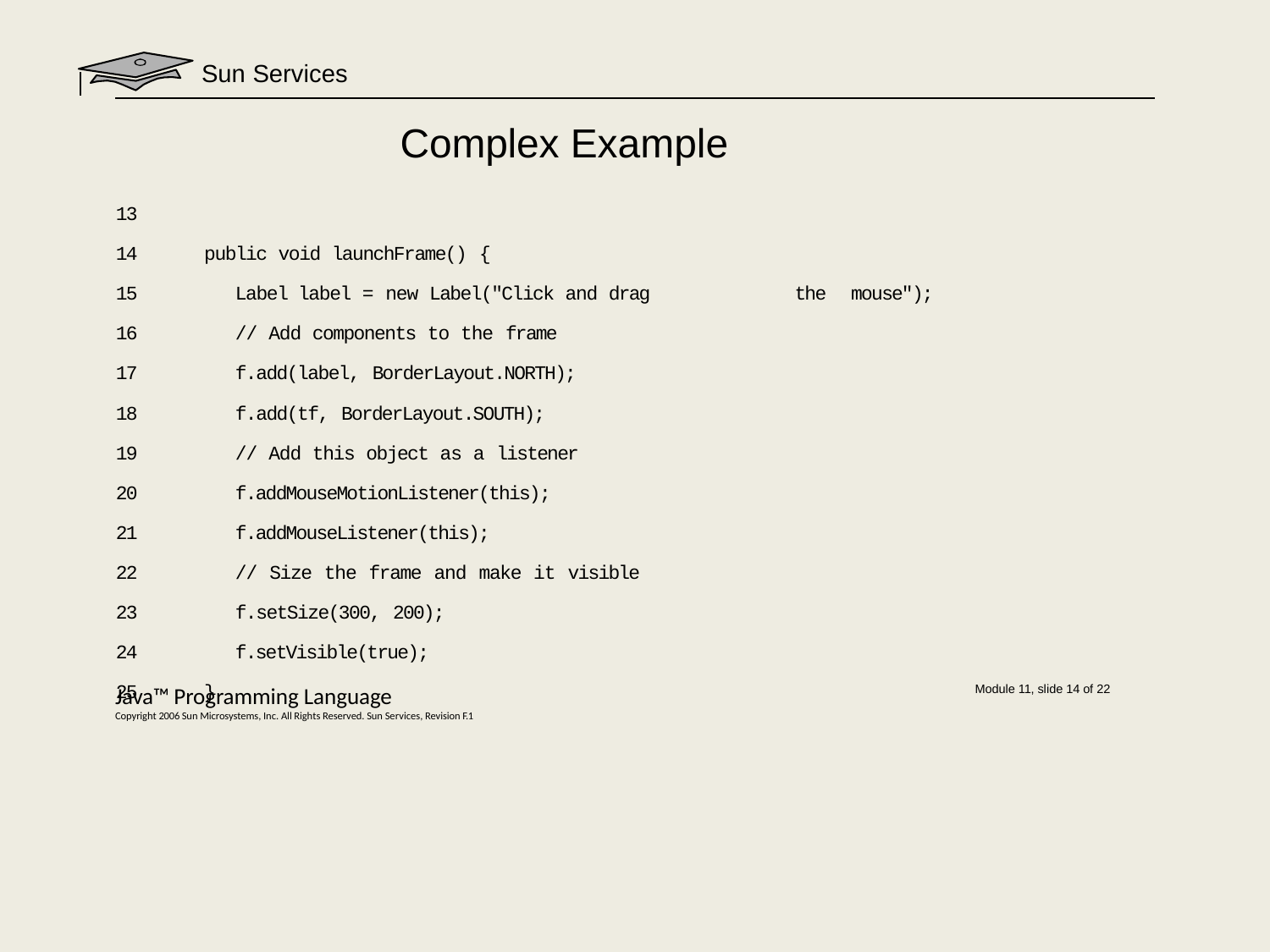

# Sun Services

Complex Example
| 13 |  |  |  |
| --- | --- | --- | --- |
| 14 | public void launchFrame() { |  |  |
| 15 | Label label = new Label("Click and drag | the | mouse"); |
| 16 | // Add components to the frame |  |  |
| 17 | f.add(label, BorderLayout.NORTH); |  |  |
| 18 | f.add(tf, BorderLayout.SOUTH); |  |  |
| 19 | // Add this object as a listener |  |  |
| 20 | f.addMouseMotionListener(this); |  |  |
| 21 | f.addMouseListener(this); |  |  |
| 22 | // Size the frame and make it visible |  |  |
| 23 | f.setSize(300, 200); |  |  |
| 24 | f.setVisible(true); |  |  |
| 25 | } |  |  |
Java™ Programming Language
Copyright 2006 Sun Microsystems, Inc. All Rights Reserved. Sun Services, Revision F.1
Module 11, slide 14 of 22